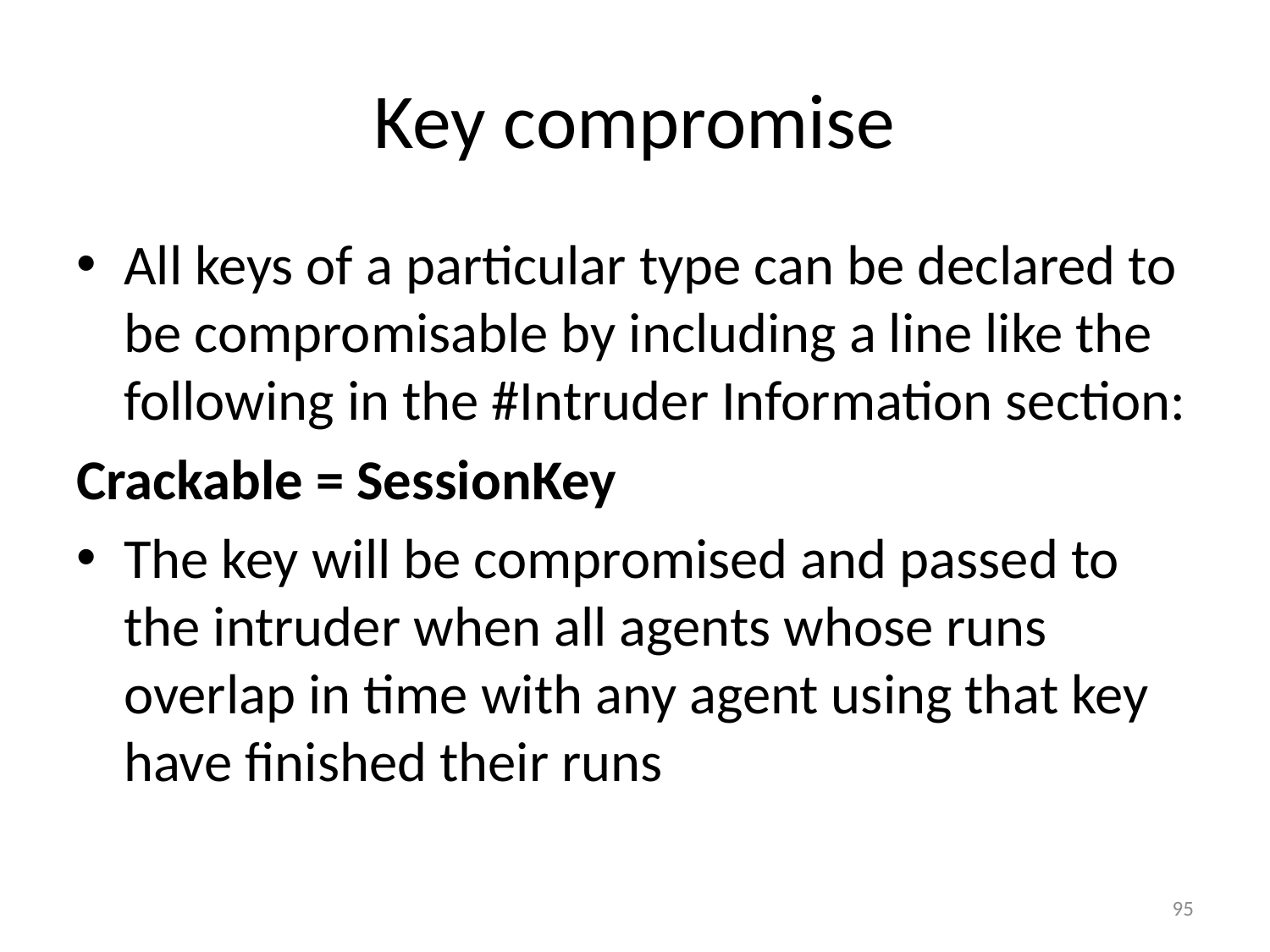

# Key compromise
All keys of a particular type can be declared to be compromisable by including a line like the following in the #Intruder Information section:
Crackable = SessionKey
The key will be compromised and passed to the intruder when all agents whose runs overlap in time with any agent using that key have finished their runs
95